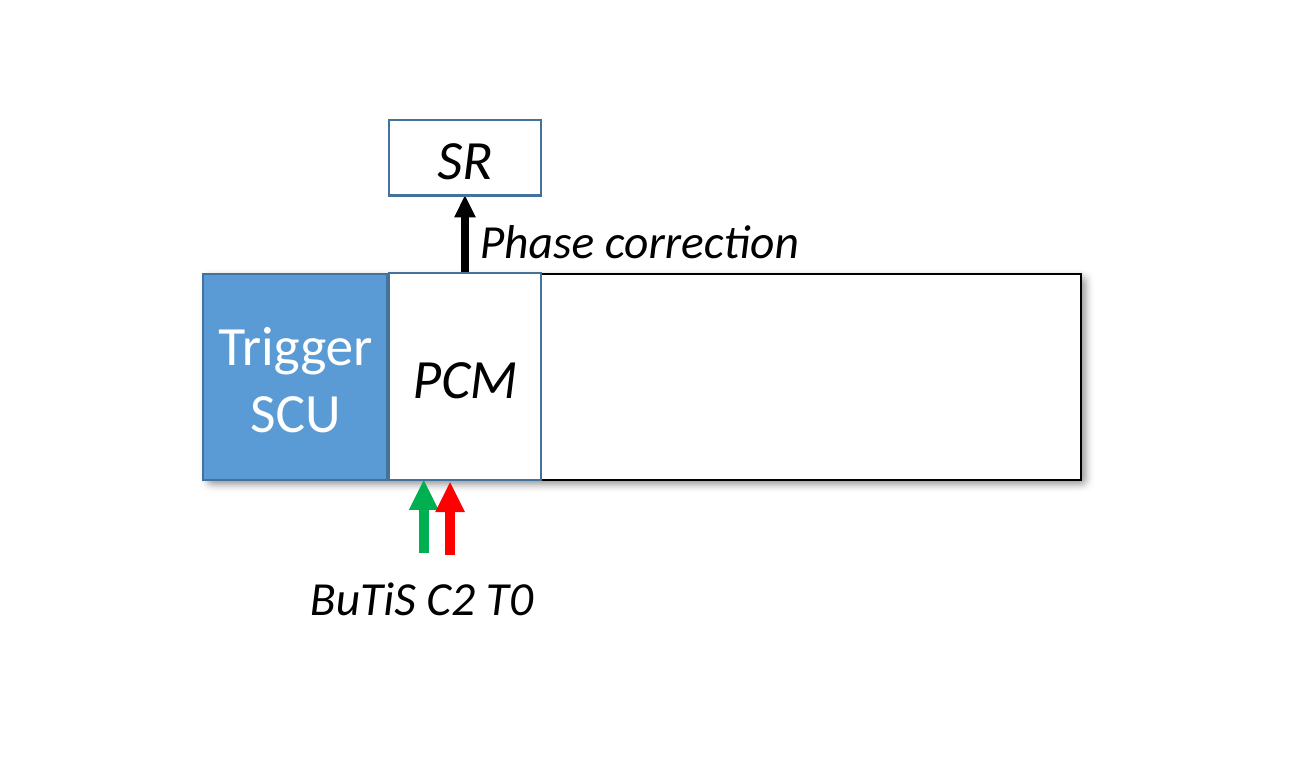

SR
Phase correction
PCM

TriggerSCU
BuTiS C2 T0